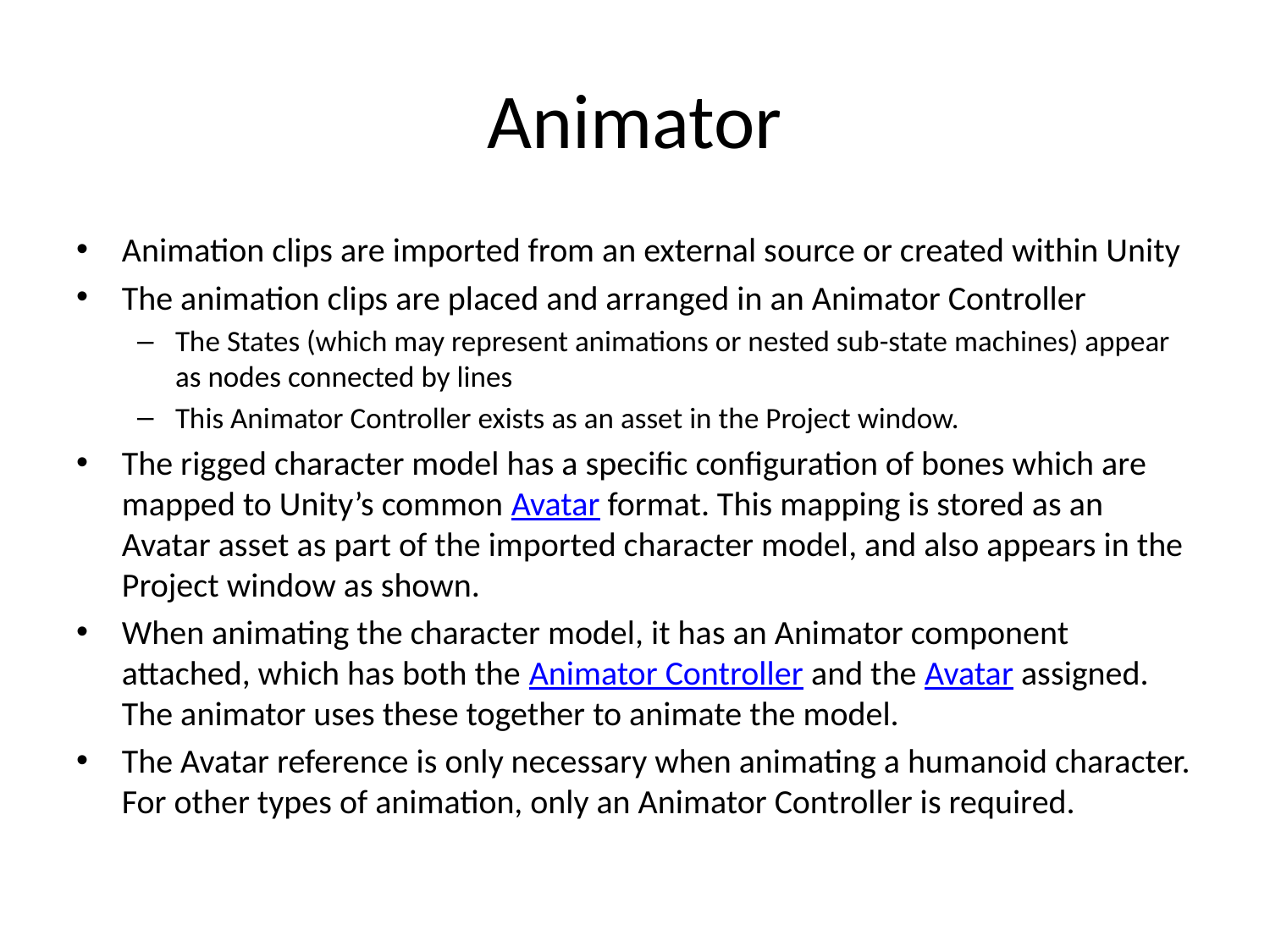

# Animator
Animation clips are imported from an external source or created within Unity
The animation clips are placed and arranged in an Animator Controller
The States (which may represent animations or nested sub-state machines) appear as nodes connected by lines
This Animator Controller exists as an asset in the Project window.
The rigged character model has a specific configuration of bones which are mapped to Unity’s common Avatar format. This mapping is stored as an Avatar asset as part of the imported character model, and also appears in the Project window as shown.
When animating the character model, it has an Animator component attached, which has both the Animator Controller and the Avatar assigned. The animator uses these together to animate the model.
The Avatar reference is only necessary when animating a humanoid character. For other types of animation, only an Animator Controller is required.